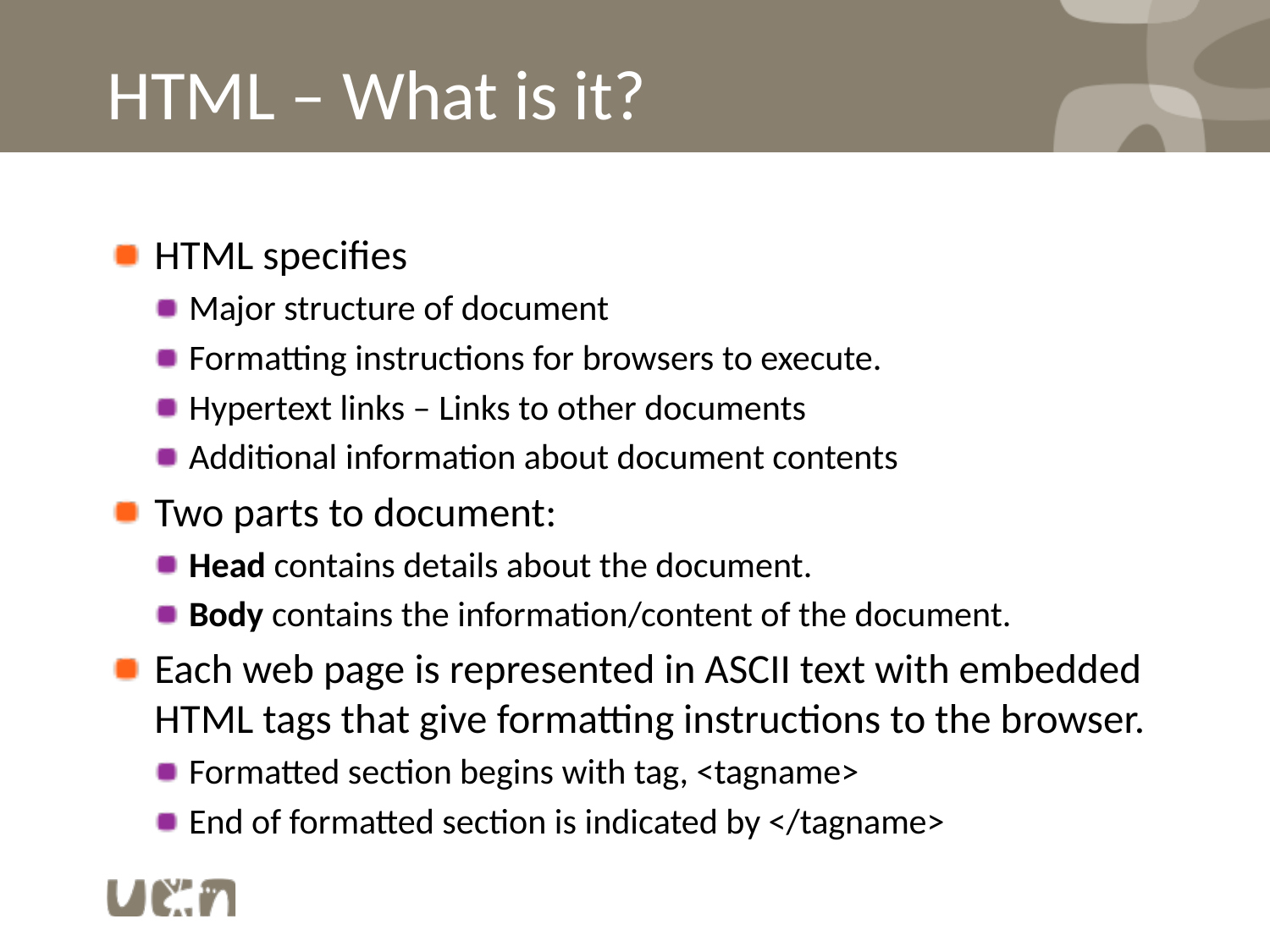

# HTML – What is it?
HTML specifies
Major structure of document
Formatting instructions for browsers to execute.
Hypertext links – Links to other documents
Additional information about document contents
Two parts to document:
Head contains details about the document.
Body contains the information/content of the document.
Each web page is represented in ASCII text with embedded HTML tags that give formatting instructions to the browser.
Formatted section begins with tag, <tagname>
End of formatted section is indicated by </tagname>